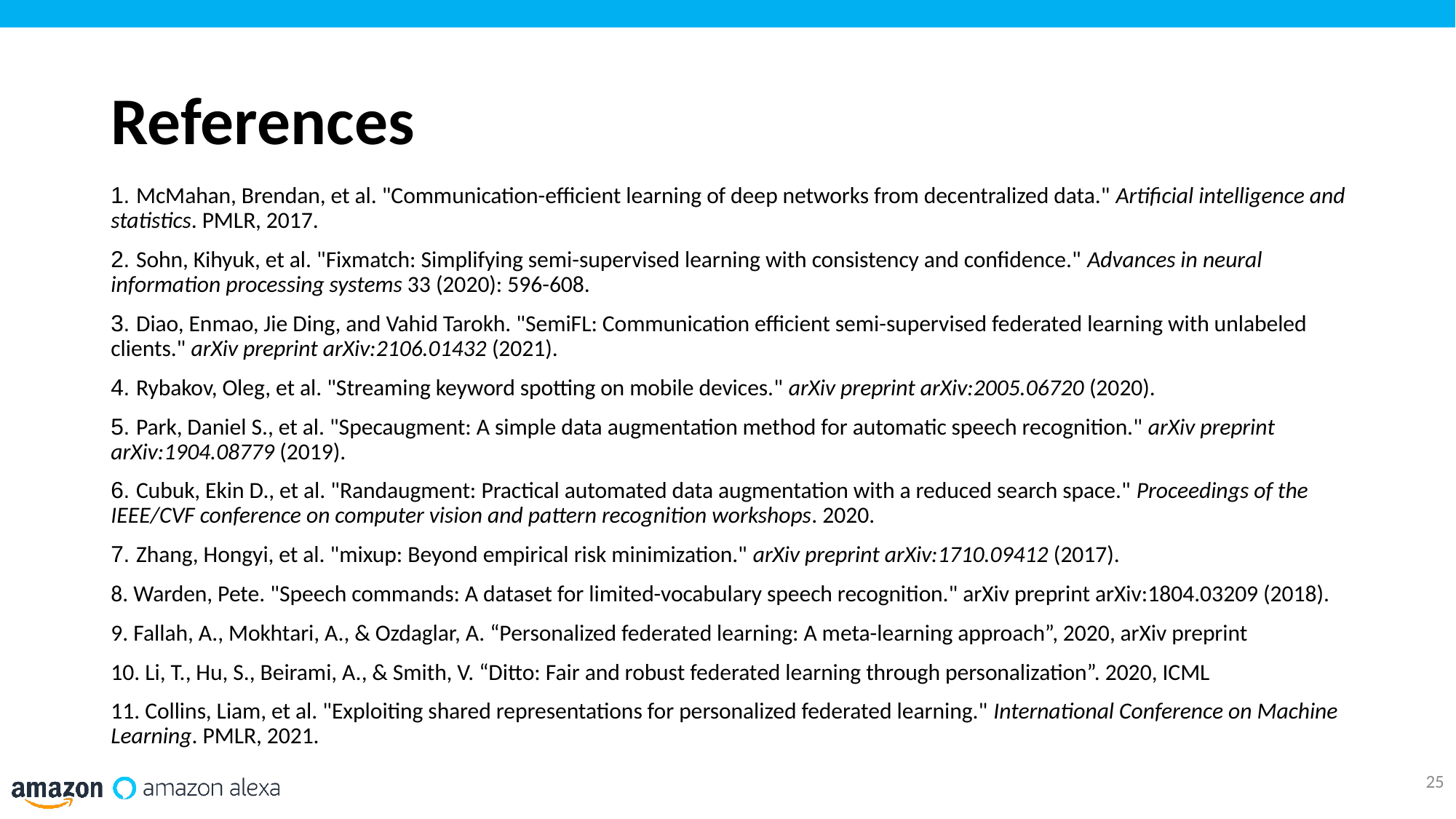

# References
1. McMahan, Brendan, et al. "Communication-efficient learning of deep networks from decentralized data." Artificial intelligence and statistics. PMLR, 2017.
2. Sohn, Kihyuk, et al. "Fixmatch: Simplifying semi-supervised learning with consistency and confidence." Advances in neural information processing systems 33 (2020): 596-608.
3. Diao, Enmao, Jie Ding, and Vahid Tarokh. "SemiFL: Communication efficient semi-supervised federated learning with unlabeled clients." arXiv preprint arXiv:2106.01432 (2021).
4. Rybakov, Oleg, et al. "Streaming keyword spotting on mobile devices." arXiv preprint arXiv:2005.06720 (2020).
5. Park, Daniel S., et al. "Specaugment: A simple data augmentation method for automatic speech recognition." arXiv preprint arXiv:1904.08779 (2019).
6. Cubuk, Ekin D., et al. "Randaugment: Practical automated data augmentation with a reduced search space." Proceedings of the IEEE/CVF conference on computer vision and pattern recognition workshops. 2020.
7. Zhang, Hongyi, et al. "mixup: Beyond empirical risk minimization." arXiv preprint arXiv:1710.09412 (2017).
8. Warden, Pete. "Speech commands: A dataset for limited-vocabulary speech recognition." arXiv preprint arXiv:1804.03209 (2018).
9. Fallah, A., Mokhtari, A., & Ozdaglar, A. “Personalized federated learning: A meta-learning approach”, 2020, arXiv preprint
10. Li, T., Hu, S., Beirami, A., & Smith, V. “Ditto: Fair and robust federated learning through personalization”. 2020, ICML
11. Collins, Liam, et al. "Exploiting shared representations for personalized federated learning." International Conference on Machine Learning. PMLR, 2021.
25